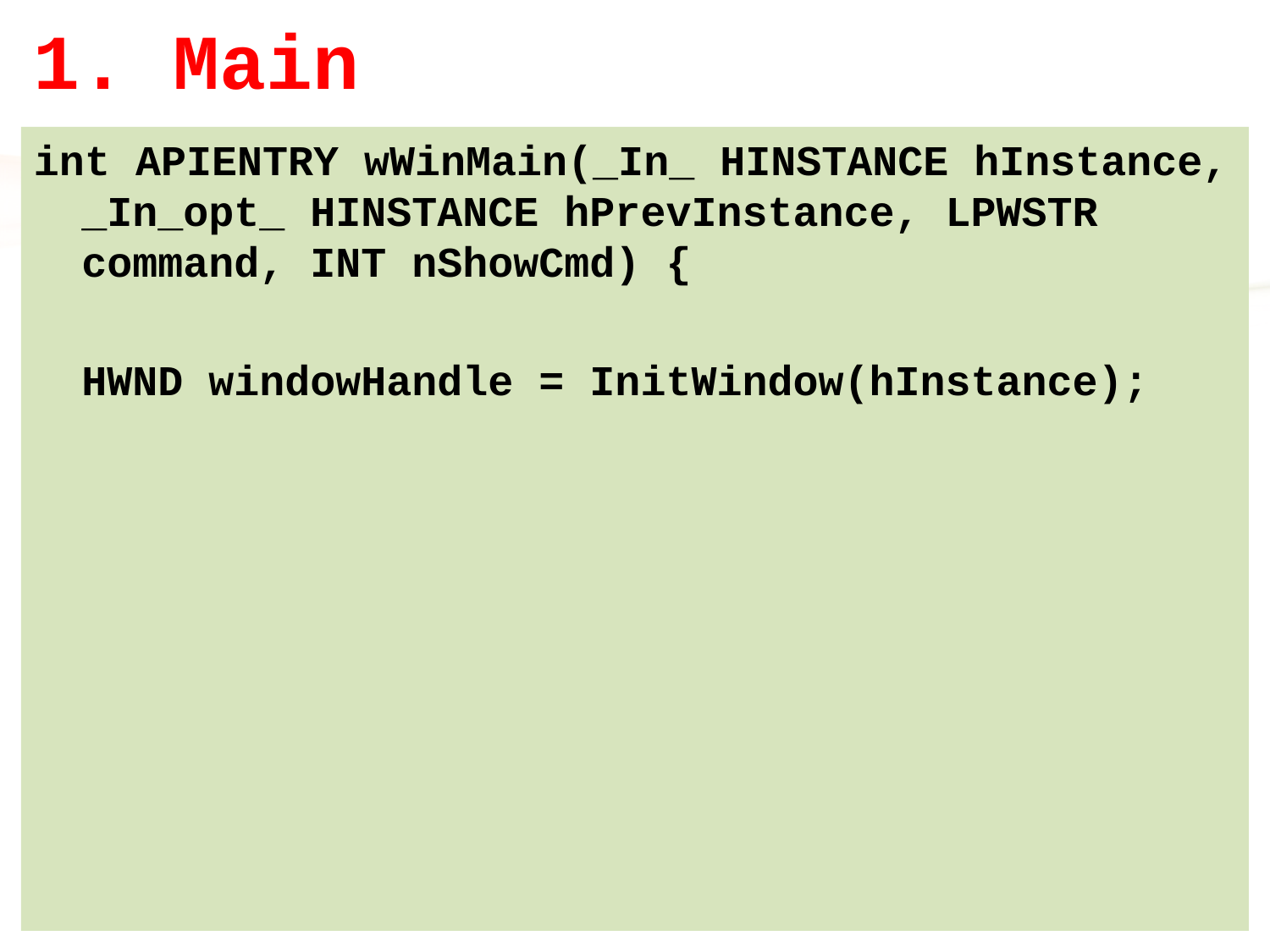

# 1. Main
int APIENTRY wWinMain(_In_ HINSTANCE hInstance, _In_opt_ HINSTANCE hPrevInstance, LPWSTR command, INT nShowCmd) {

	HWND windowHandle = InitWindow(hInstance);